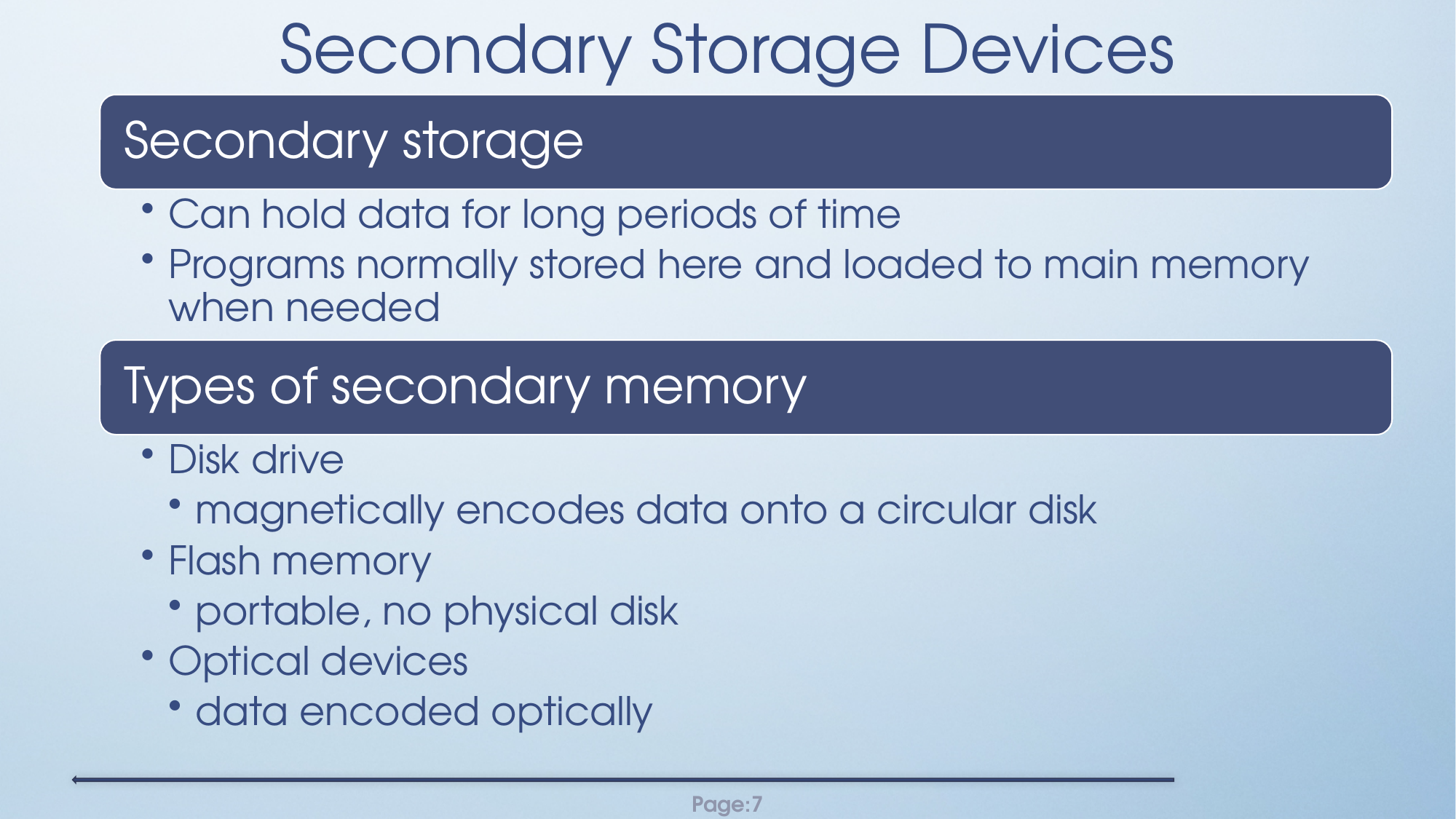

# Secondary Storage Devices
Secondary storage
Can hold data for long periods of time
Programs normally stored here and loaded to main memory when needed
Types of secondary memory
Disk drive
magnetically encodes data onto a circular disk
Flash memory
portable, no physical disk
Optical devices
data encoded optically